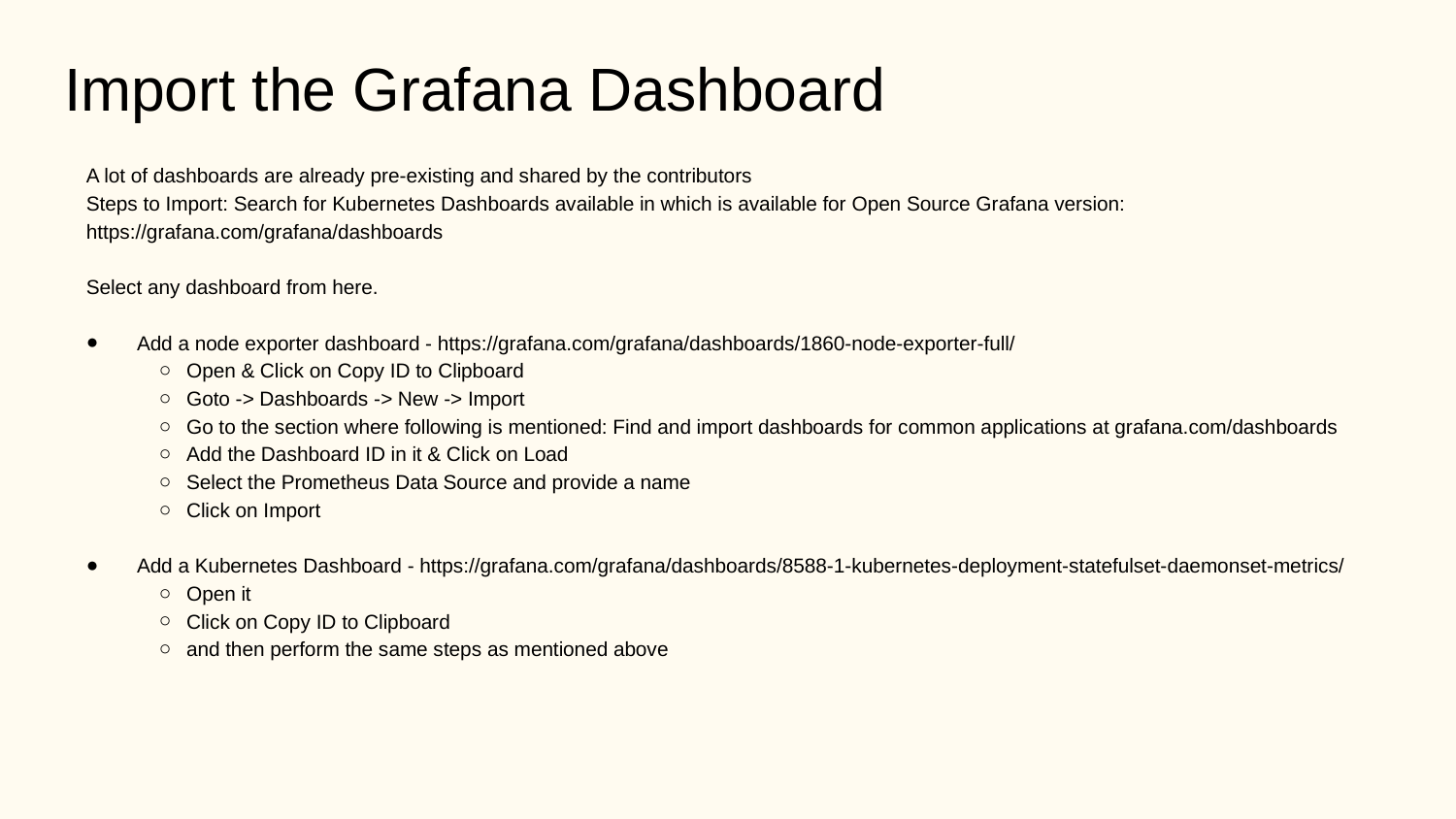

# Import the Grafana Dashboard
A lot of dashboards are already pre-existing and shared by the contributors
Steps to Import: Search for Kubernetes Dashboards available in which is available for Open Source Grafana version: https://grafana.com/grafana/dashboards

Select any dashboard from here.

Add a node exporter dashboard - https://grafana.com/grafana/dashboards/1860-node-exporter-full/
Open & Click on Copy ID to Clipboard
Goto -> Dashboards -> New -> Import
Go to the section where following is mentioned: Find and import dashboards for common applications at grafana.com/dashboards
Add the Dashboard ID in it & Click on Load
Select the Prometheus Data Source and provide a name
Click on Import

Add a Kubernetes Dashboard - https://grafana.com/grafana/dashboards/8588-1-kubernetes-deployment-statefulset-daemonset-metrics/
Open it
Click on Copy ID to Clipboard
and then perform the same steps as mentioned above